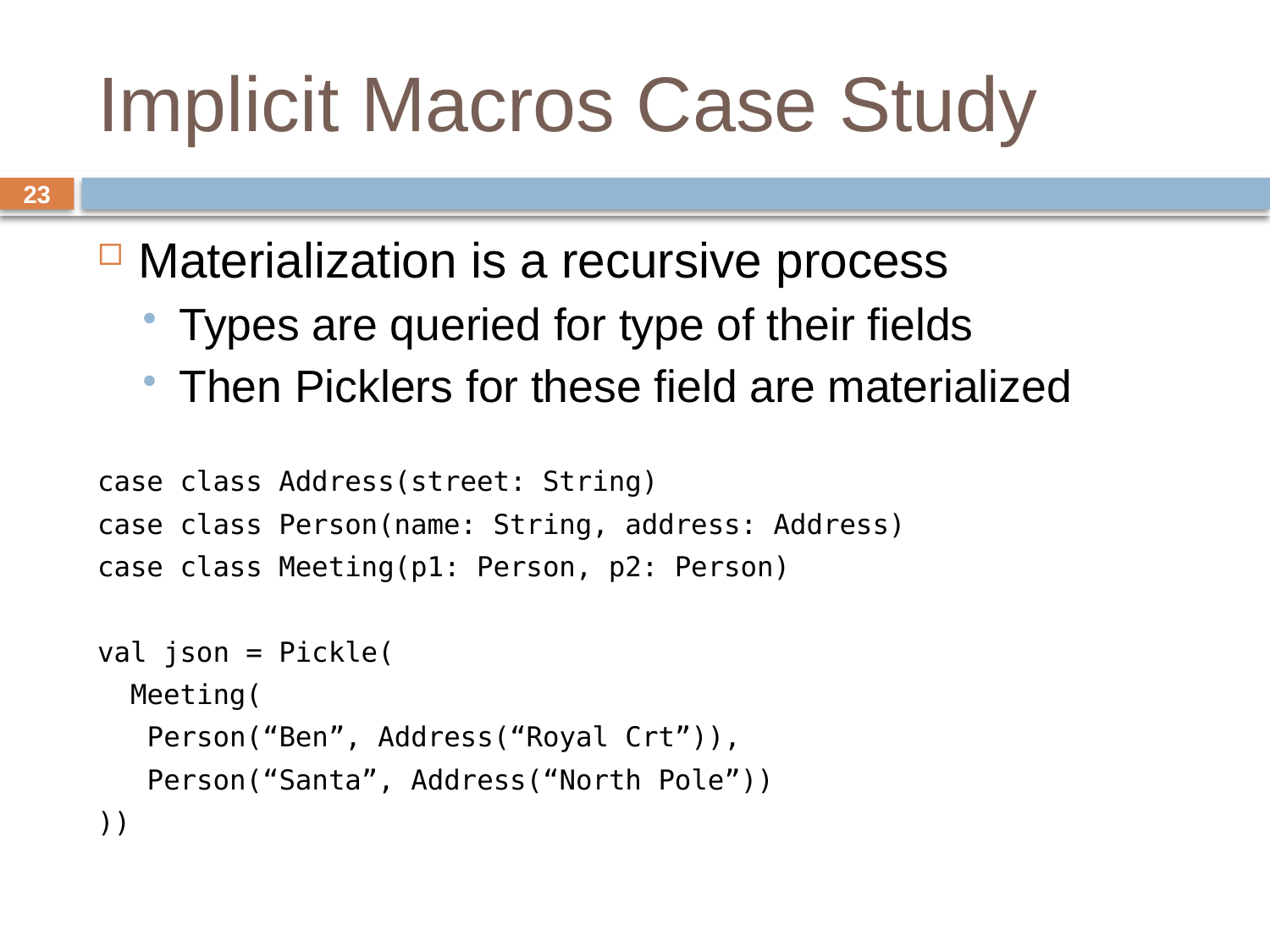

# Implicit Macros Case Study
23
Materialization is a recursive process
Types are queried for type of their fields
Then Picklers for these field are materialized

case class Address(street: String)
case class Person(name: String, address: Address)
case class Meeting(p1: Person, p2: Person)

val json = Pickle(
  Meeting(
   Person(“Ben”, Address(“Royal Crt”)),
   Person(“Santa”, Address(“North Pole”))
))